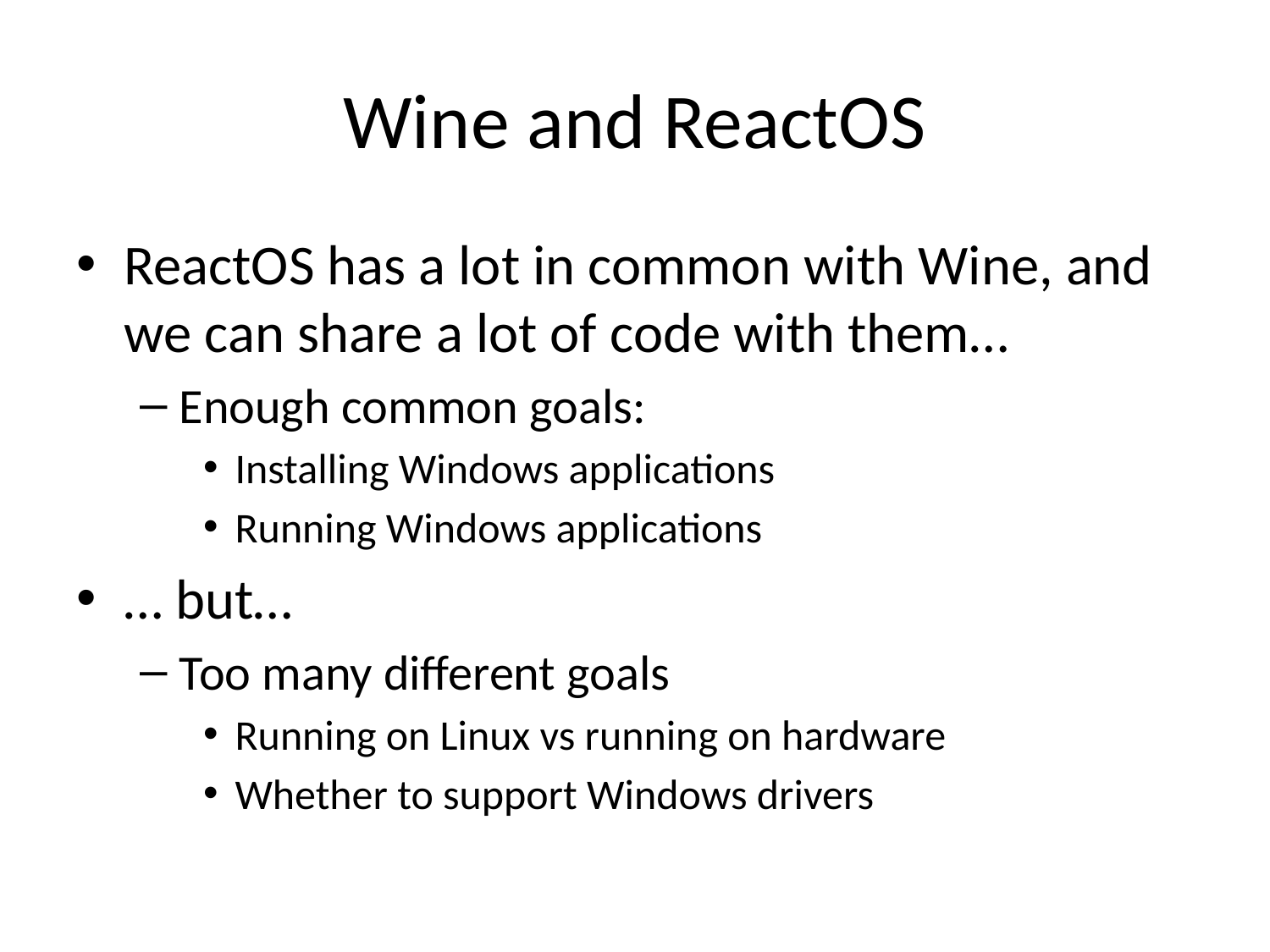

# Wine and ReactOS
ReactOS has a lot in common with Wine, and we can share a lot of code with them…
Enough common goals:
Installing Windows applications
Running Windows applications
… but…
Too many different goals
Running on Linux vs running on hardware
Whether to support Windows drivers